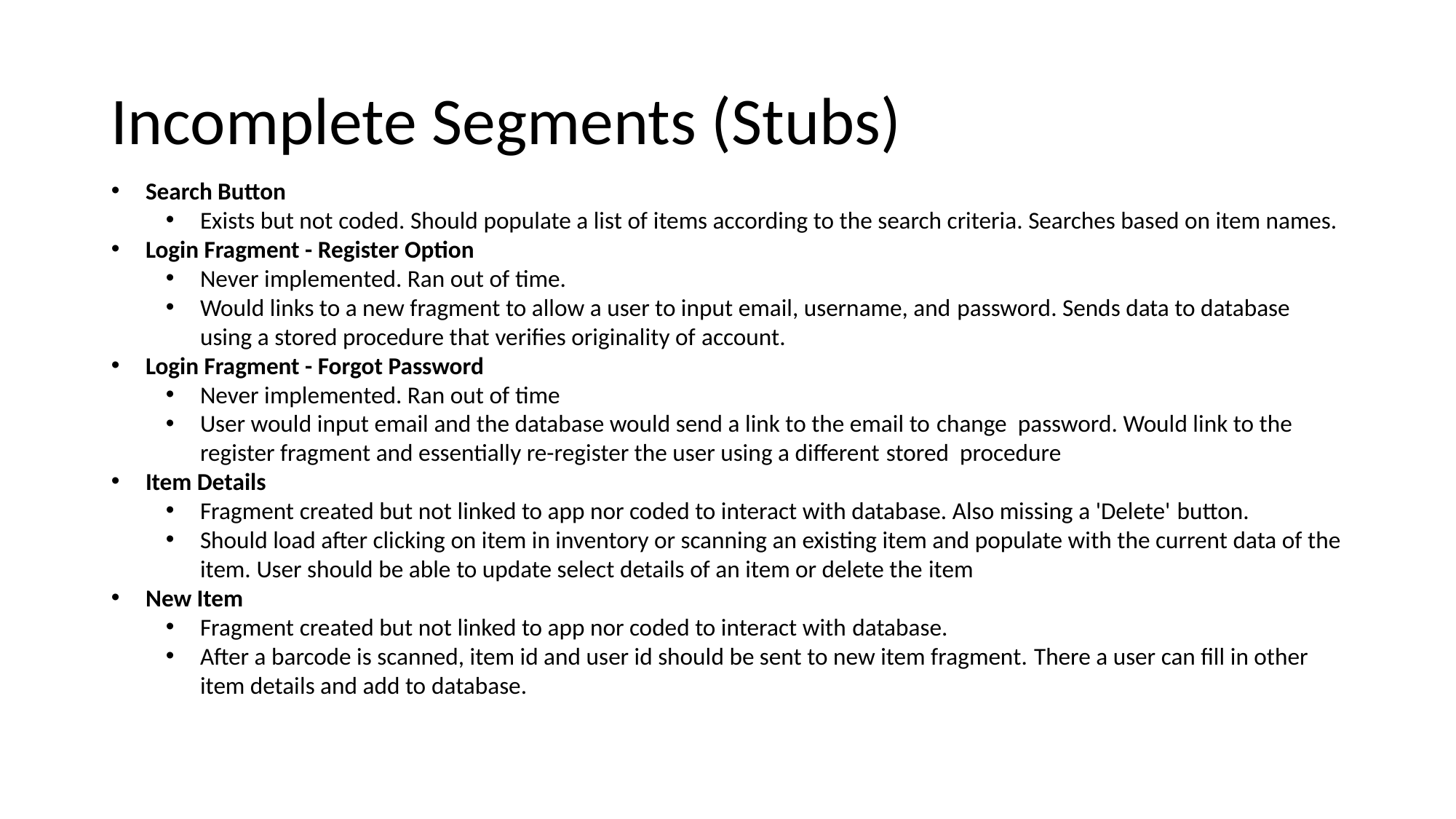

# Incomplete Segments (Stubs)
Search Button
Exists but not coded. Should populate a list of items according to the search criteria. Searches based on item names.
Login Fragment - Register Option
Never implemented. Ran out of time.
Would links to a new fragment to allow a user to input email, username, and password. Sends data to database using a stored procedure that verifies originality of account.
Login Fragment - Forgot Password
Never implemented. Ran out of time
User would input email and the database would send a link to the email to change  password. Would link to the register fragment and essentially re-register the user using a different stored  procedure
Item Details
Fragment created but not linked to app nor coded to interact with database. Also missing a 'Delete' button.
Should load after clicking on item in inventory or scanning an existing item and populate with the current data of the item. User should be able to update select details of an item or delete the item
New Item
Fragment created but not linked to app nor coded to interact with database.
After a barcode is scanned, item id and user id should be sent to new item fragment. There a user can fill in other item details and add to database.